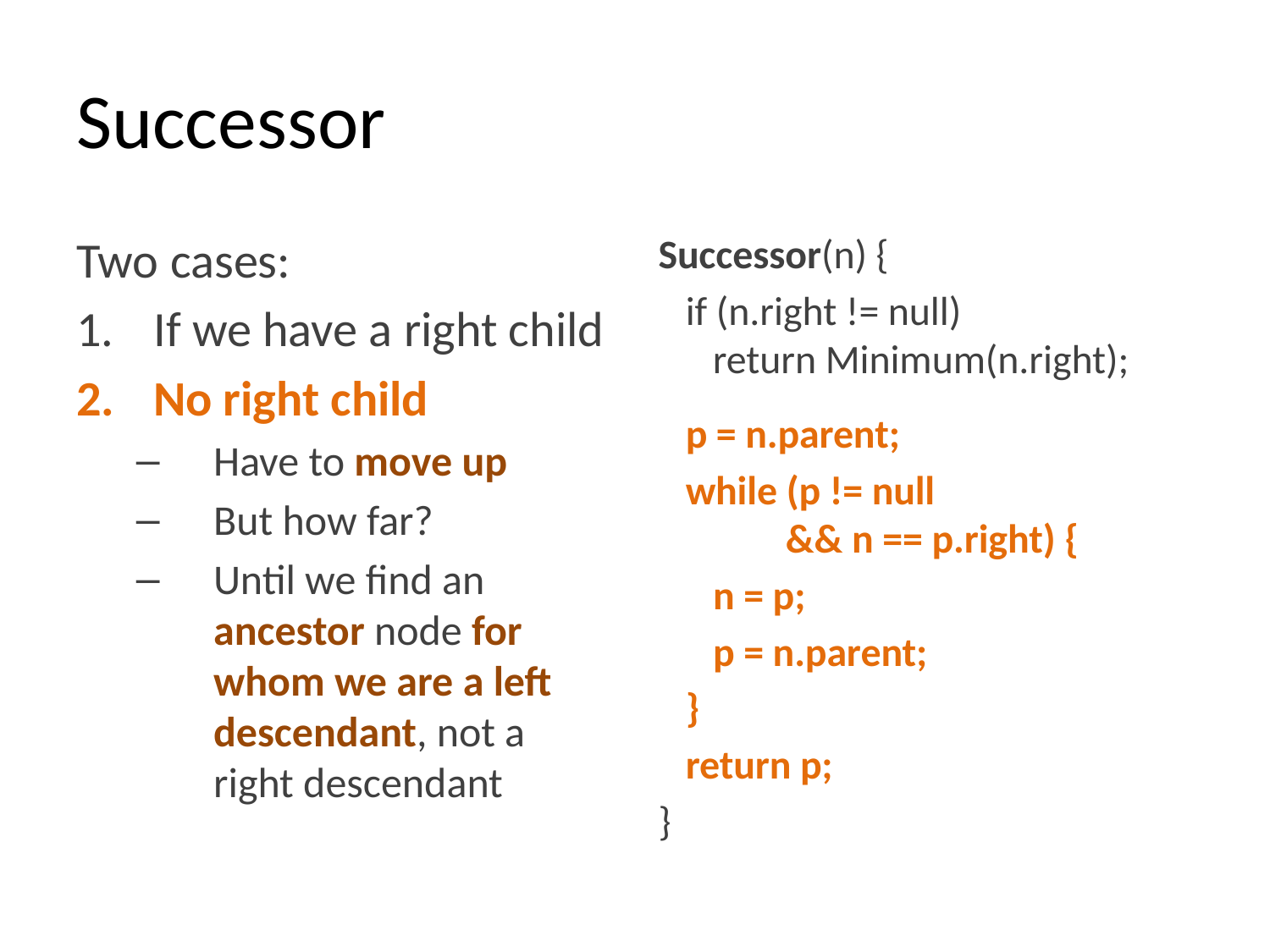

# Successor
Two cases:
If we have a right child
No right child
Have to move up
But how far?
Until we find an ancestor node for whom we are a left descendant, not a right descendant
Successor(n) {
   if (n.right != null)
      return Minimum(n.right);
   p = n.parent;
   while (p != null
              && n == p.right) {
      n = p;
      p = n.parent;
   }
   return p;
}